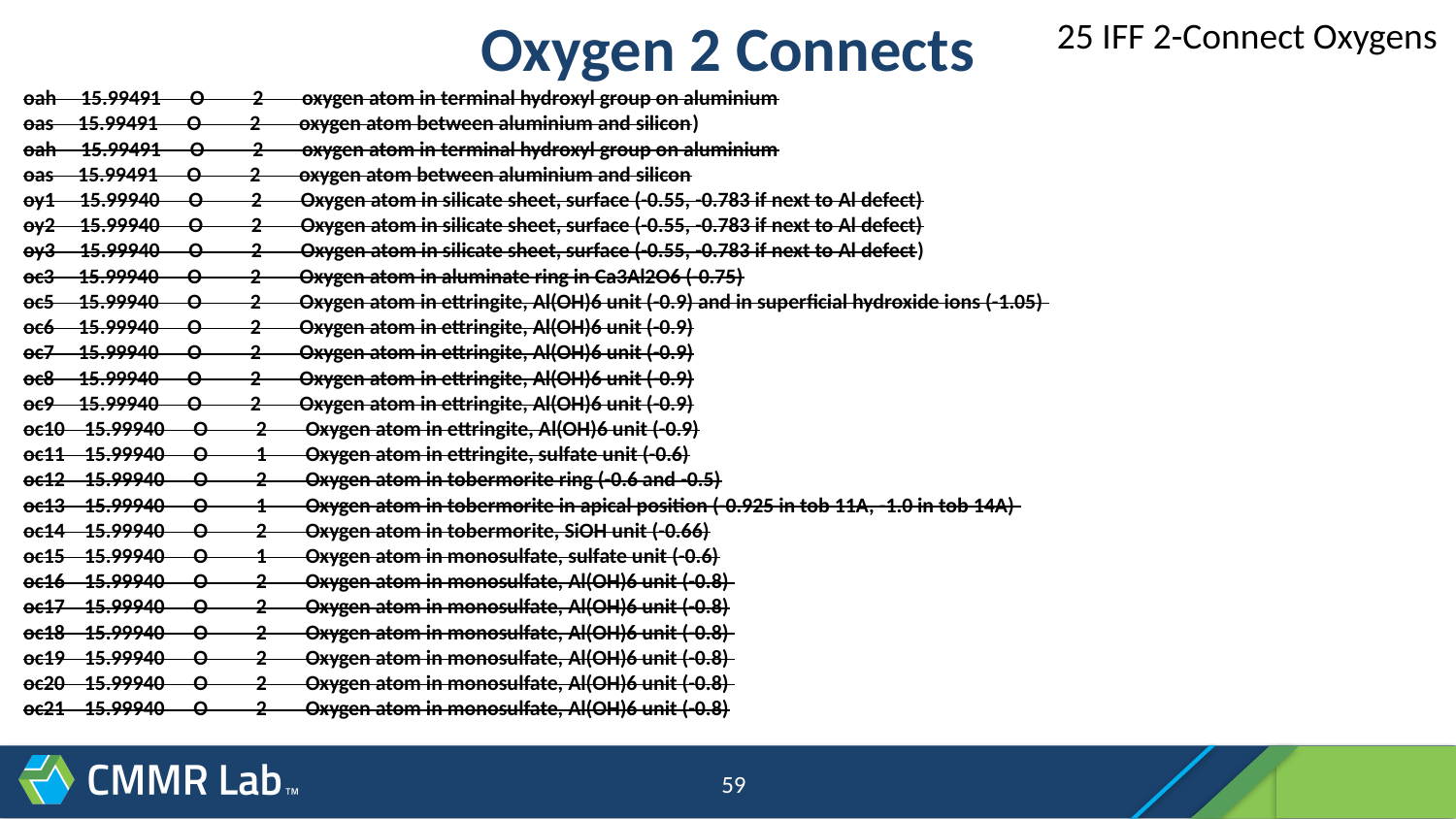

# Oxygen 2 Connects
25 IFF 2-Connect Oxygens
oah     15.99491      O          2        oxygen atom in terminal hydroxyl group on aluminium
oas     15.99491      O          2        oxygen atom between aluminium and silicon)
oah     15.99491      O          2        oxygen atom in terminal hydroxyl group on aluminium
oas     15.99491      O          2        oxygen atom between aluminium and silicon
oy1     15.99940      O          2        Oxygen atom in silicate sheet, surface (-0.55, -0.783 if next to Al defect)
oy2     15.99940      O          2        Oxygen atom in silicate sheet, surface (-0.55, -0.783 if next to Al defect)
oy3     15.99940      O          2        Oxygen atom in silicate sheet, surface (-0.55, -0.783 if next to Al defect)
oc3     15.99940      O          2        Oxygen atom in aluminate ring in Ca3Al2O6 (-0.75)
oc5     15.99940      O          2        Oxygen atom in ettringite, Al(OH)6 unit (-0.9) and in superficial hydroxide ions (-1.05)
oc6     15.99940      O          2        Oxygen atom in ettringite, Al(OH)6 unit (-0.9)
oc7     15.99940      O          2        Oxygen atom in ettringite, Al(OH)6 unit (-0.9)
oc8     15.99940      O          2        Oxygen atom in ettringite, Al(OH)6 unit (-0.9)
oc9     15.99940      O          2        Oxygen atom in ettringite, Al(OH)6 unit (-0.9)
oc10    15.99940      O          2        Oxygen atom in ettringite, Al(OH)6 unit (-0.9)
oc11    15.99940      O          1        Oxygen atom in ettringite, sulfate unit (-0.6)
oc12    15.99940      O          2        Oxygen atom in tobermorite ring (-0.6 and -0.5)
oc13    15.99940      O          1        Oxygen atom in tobermorite in apical position (-0.925 in tob 11A, -1.0 in tob 14A)
oc14    15.99940      O          2        Oxygen atom in tobermorite, SiOH unit (-0.66)
oc15    15.99940      O          1        Oxygen atom in monosulfate, sulfate unit (-0.6)
oc16    15.99940      O          2        Oxygen atom in monosulfate, Al(OH)6 unit (-0.8)
oc17    15.99940      O          2        Oxygen atom in monosulfate, Al(OH)6 unit (-0.8)
oc18    15.99940      O          2        Oxygen atom in monosulfate, Al(OH)6 unit (-0.8)
oc19    15.99940      O          2        Oxygen atom in monosulfate, Al(OH)6 unit (-0.8)
oc20    15.99940      O          2        Oxygen atom in monosulfate, Al(OH)6 unit (-0.8)
oc21    15.99940      O          2        Oxygen atom in monosulfate, Al(OH)6 unit (-0.8)
59